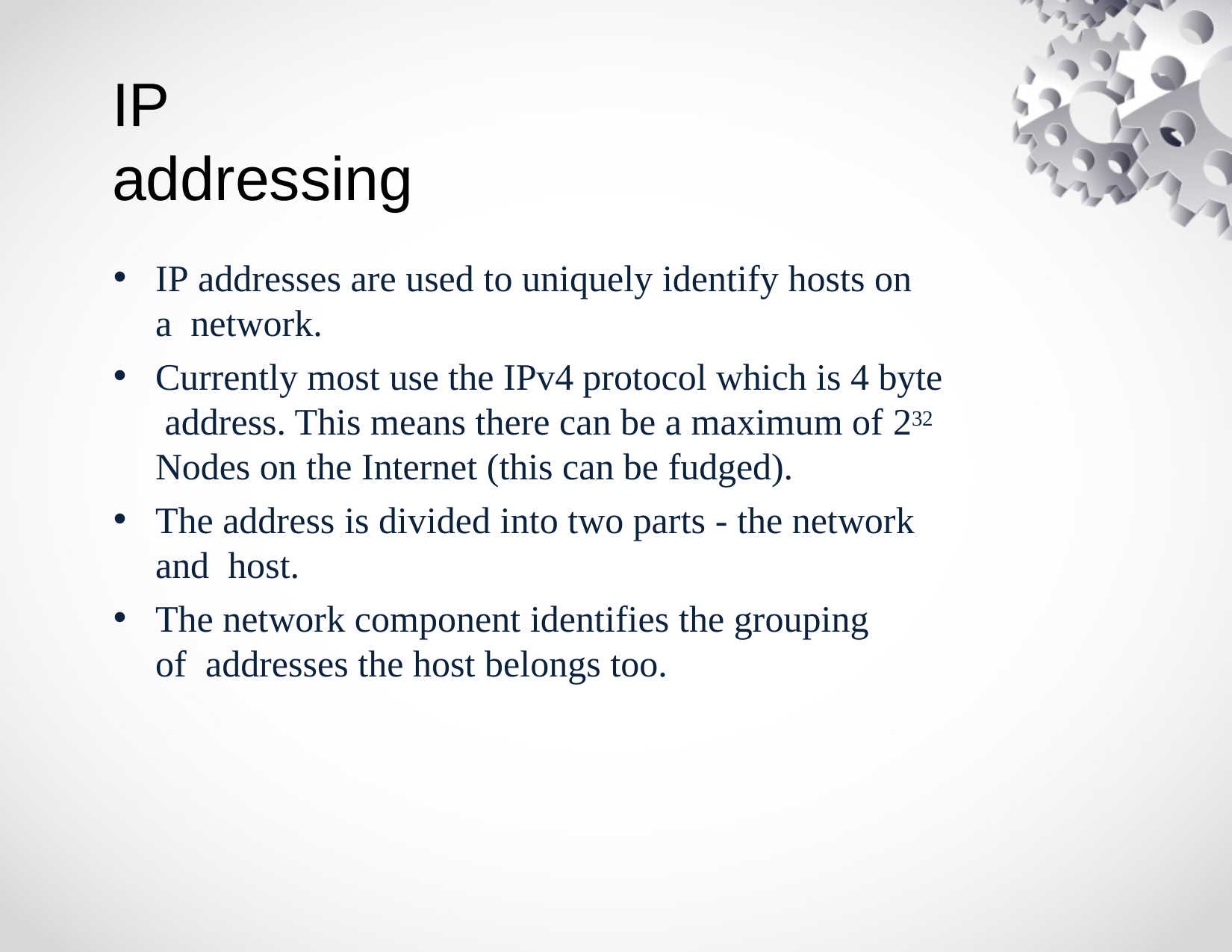

# IP addressing
IP addresses are used to uniquely identify hosts on a  network.
Currently most use the IPv4 protocol which is 4 byte  address. This means there can be a maximum of 232  Nodes on the Internet (this can be fudged).
The address is divided into two parts - the network and  host.
The network component identifies the grouping of  addresses the host belongs too.